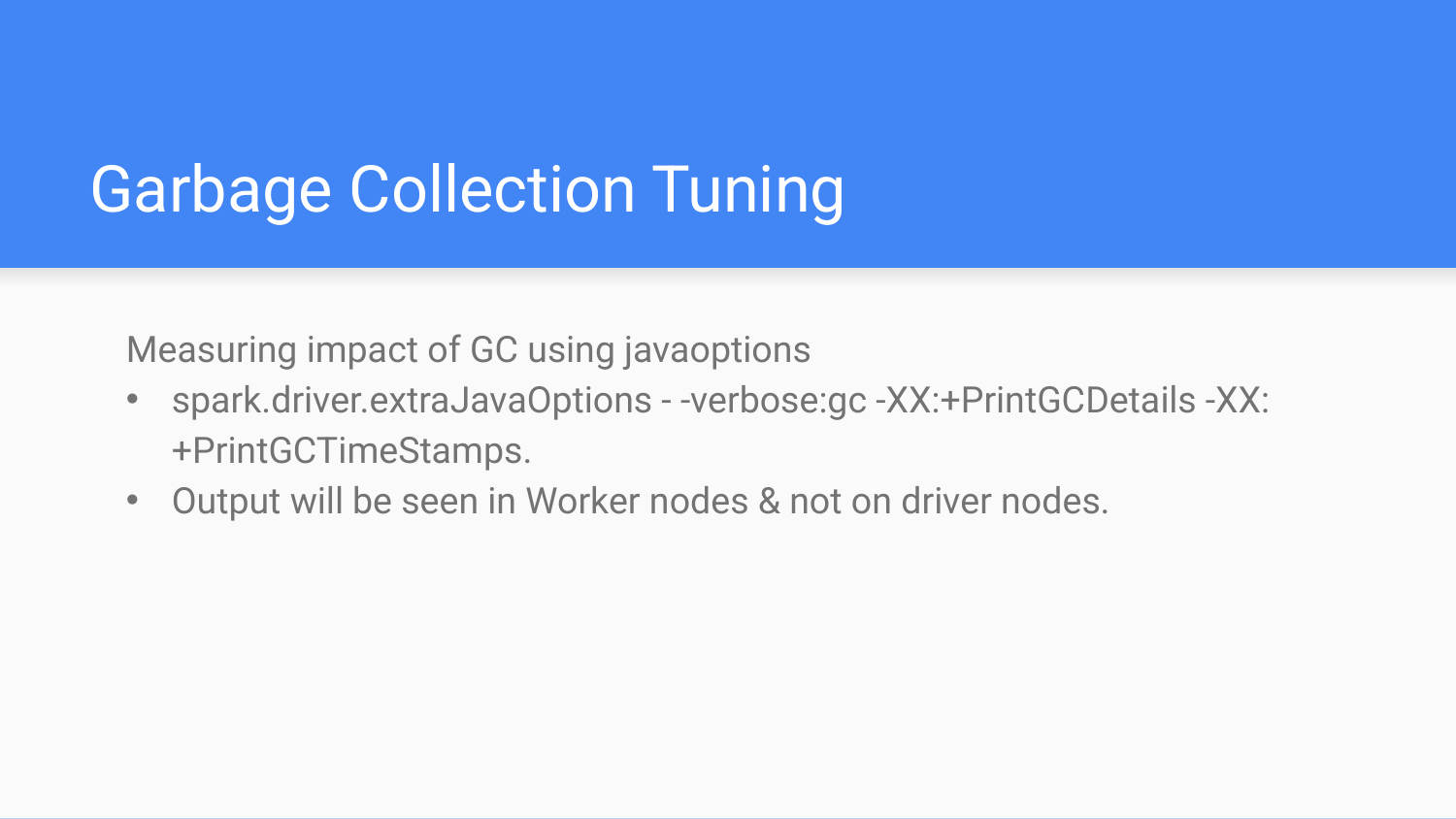

# Garbage Collection Tuning
Measuring impact of GC using javaoptions
spark.driver.extraJavaOptions - -verbose:gc -XX:+PrintGCDetails -XX:+PrintGCTimeStamps.
Output will be seen in Worker nodes & not on driver nodes.